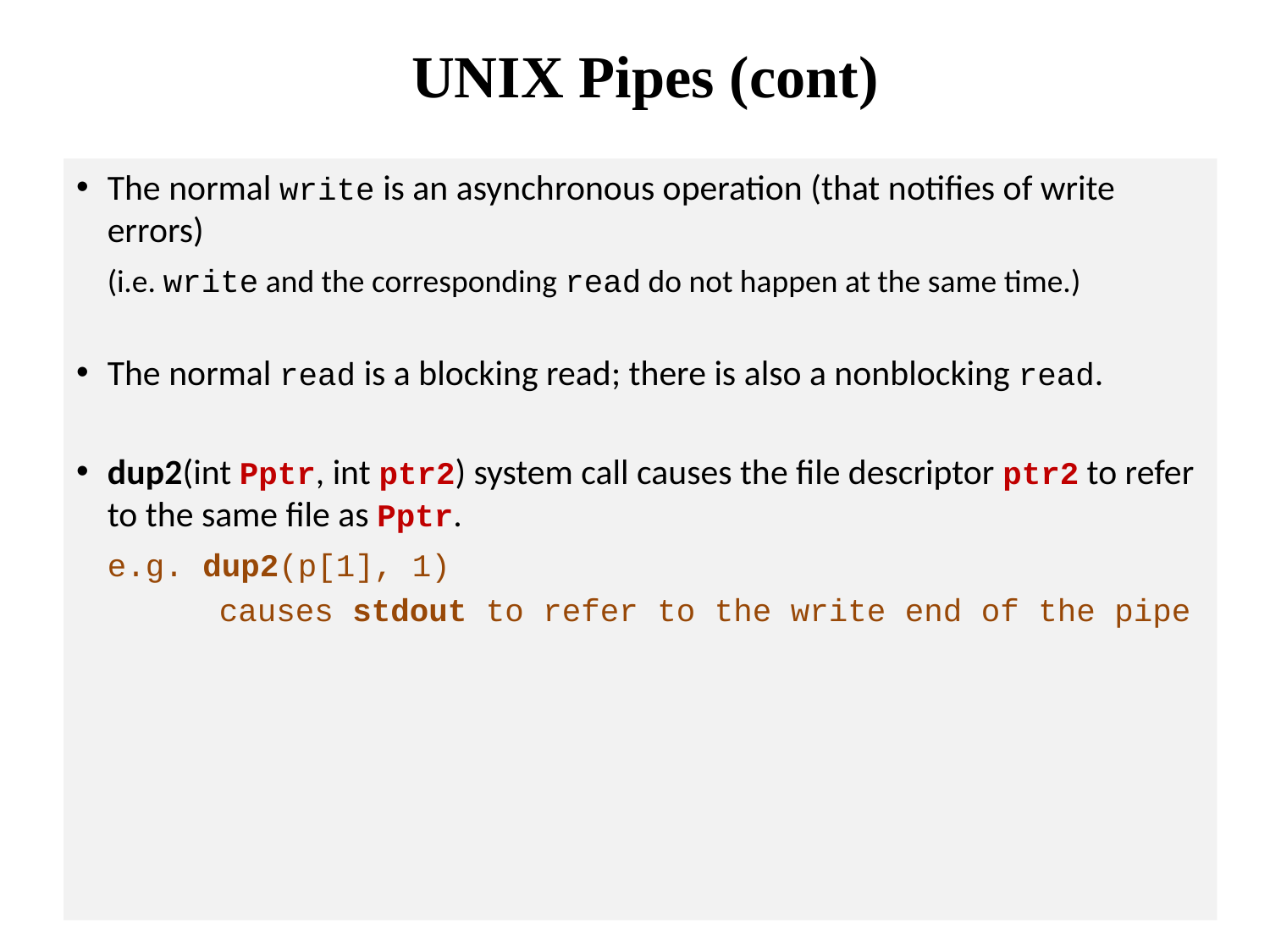

# UNIX Pipes (cont)
The normal write is an asynchronous operation (that notifies of write errors)
	(i.e. write and the corresponding read do not happen at the same time.)

The normal read is a blocking read; there is also a nonblocking read.

dup2(int Pptr, int ptr2) system call causes the file descriptor ptr2 to refer to the same file as Pptr.
	e.g. dup2(p[1], 1)
	     causes stdout to refer to the write end of the pipe